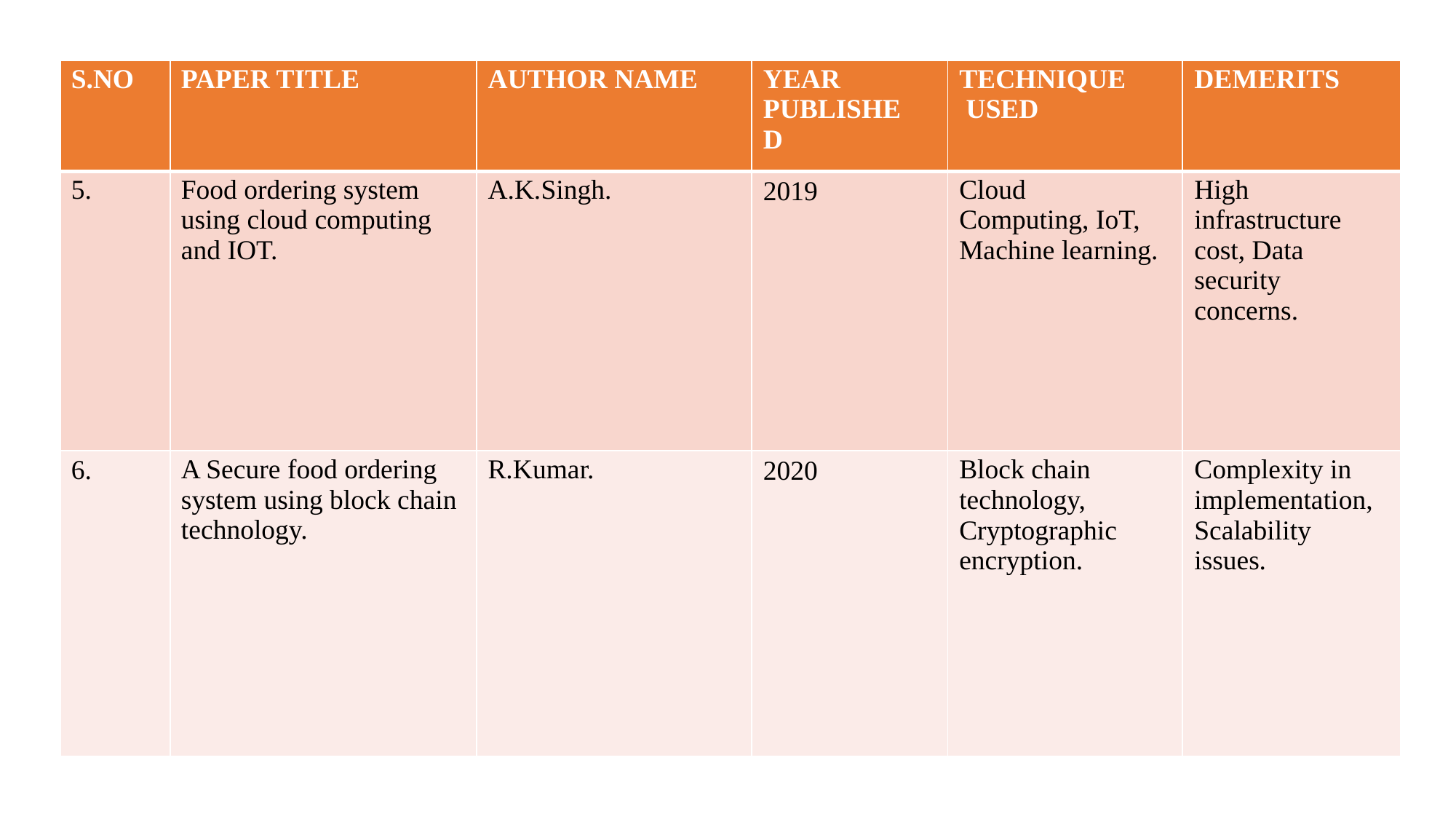

| S.NO | PAPER TITLE | AUTHOR NAME | YEAR PUBLISHED | TECHNIQUE USED | DEMERITS |
| --- | --- | --- | --- | --- | --- |
| 5. | Food ordering system using cloud computing and IOT. | A.K.Singh. | 2019 | Cloud Computing, IoT, Machine learning. | High infrastructure cost, Data security concerns. |
| 6. | A Secure food ordering system using block chain technology. | R.Kumar. | 2020 | Block chain technology, Cryptographic encryption. | Complexity in implementation, Scalability issues. |